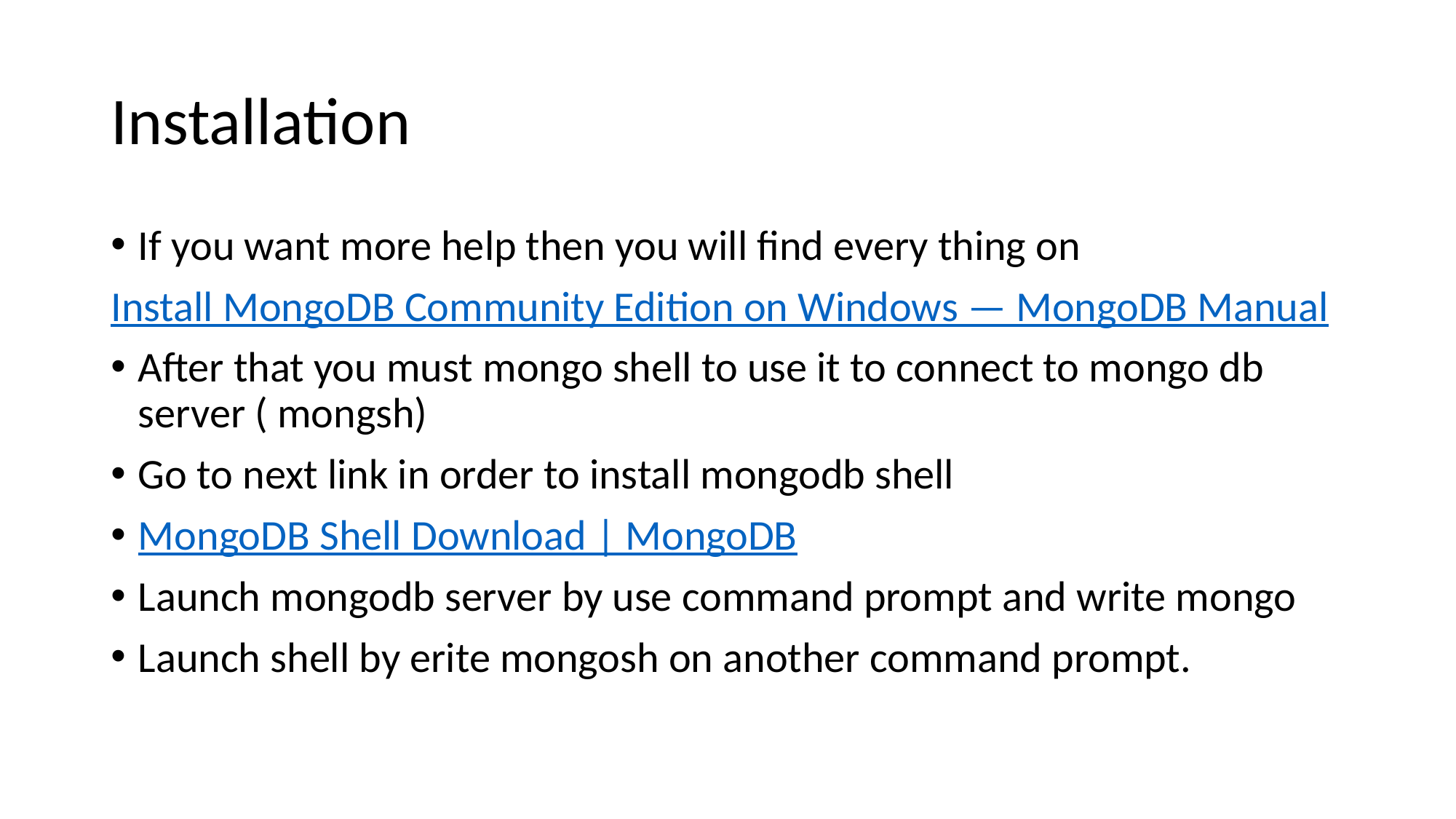

# Installation
If you want more help then you will find every thing on
Install MongoDB Community Edition on Windows — MongoDB Manual
After that you must mongo shell to use it to connect to mongo db server ( mongsh)
Go to next link in order to install mongodb shell
MongoDB Shell Download | MongoDB
Launch mongodb server by use command prompt and write mongo
Launch shell by erite mongosh on another command prompt.